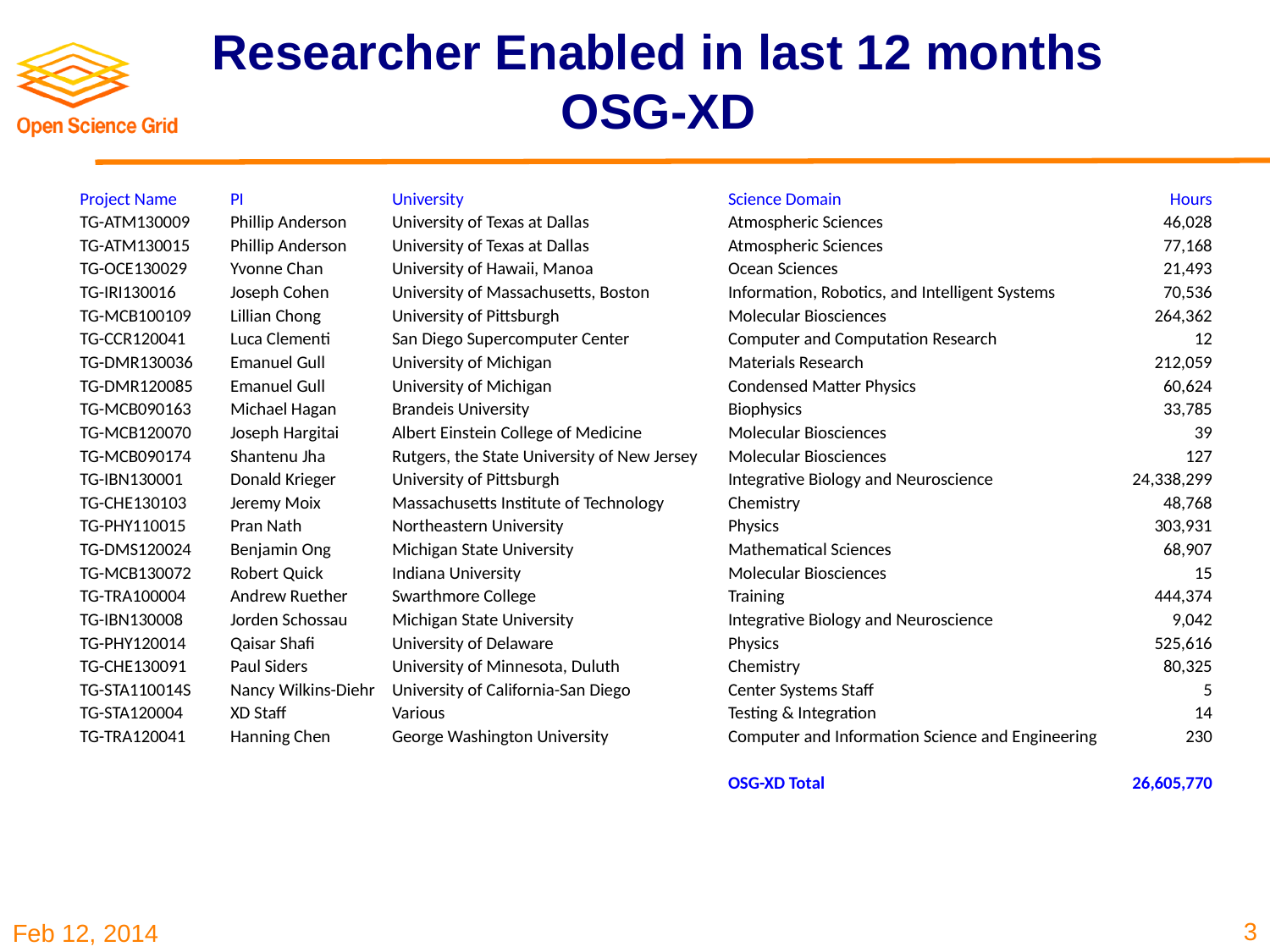

# Researcher Enabled in last 12 months OSG-XD
| Project Name | PI | University | Science Domain | Hours |
| --- | --- | --- | --- | --- |
| TG-ATM130009 | Phillip Anderson | University of Texas at Dallas | Atmospheric Sciences | 46,028 |
| TG-ATM130015 | Phillip Anderson | University of Texas at Dallas | Atmospheric Sciences | 77,168 |
| TG-OCE130029 | Yvonne Chan | University of Hawaii, Manoa | Ocean Sciences | 21,493 |
| TG-IRI130016 | Joseph Cohen | University of Massachusetts, Boston | Information, Robotics, and Intelligent Systems | 70,536 |
| TG-MCB100109 | Lillian Chong | University of Pittsburgh | Molecular Biosciences | 264,362 |
| TG-CCR120041 | Luca Clementi | San Diego Supercomputer Center | Computer and Computation Research | 12 |
| TG-DMR130036 | Emanuel Gull | University of Michigan | Materials Research | 212,059 |
| TG-DMR120085 | Emanuel Gull | University of Michigan | Condensed Matter Physics | 60,624 |
| TG-MCB090163 | Michael Hagan | Brandeis University | Biophysics | 33,785 |
| TG-MCB120070 | Joseph Hargitai | Albert Einstein College of Medicine | Molecular Biosciences | 39 |
| TG-MCB090174 | Shantenu Jha | Rutgers, the State University of New Jersey | Molecular Biosciences | 127 |
| TG-IBN130001 | Donald Krieger | University of Pittsburgh | Integrative Biology and Neuroscience | 24,338,299 |
| TG-CHE130103 | Jeremy Moix | Massachusetts Institute of Technology | Chemistry | 48,768 |
| TG-PHY110015 | Pran Nath | Northeastern University | Physics | 303,931 |
| TG-DMS120024 | Benjamin Ong | Michigan State University | Mathematical Sciences | 68,907 |
| TG-MCB130072 | Robert Quick | Indiana University | Molecular Biosciences | 15 |
| TG-TRA100004 | Andrew Ruether | Swarthmore College | Training | 444,374 |
| TG-IBN130008 | Jorden Schossau | Michigan State University | Integrative Biology and Neuroscience | 9,042 |
| TG-PHY120014 | Qaisar Shafi | University of Delaware | Physics | 525,616 |
| TG-CHE130091 | Paul Siders | University of Minnesota, Duluth | Chemistry | 80,325 |
| TG-STA110014S | Nancy Wilkins-Diehr | University of California-San Diego | Center Systems Staff | 5 |
| TG-STA120004 | XD Staff | Various | Testing & Integration | 14 |
| TG-TRA120041 | Hanning Chen | George Washington University | Computer and Information Science and Engineering | 230 |
|  |  |  |  |  |
|  |  |  | OSG-XD Total | 26,605,770 |
3